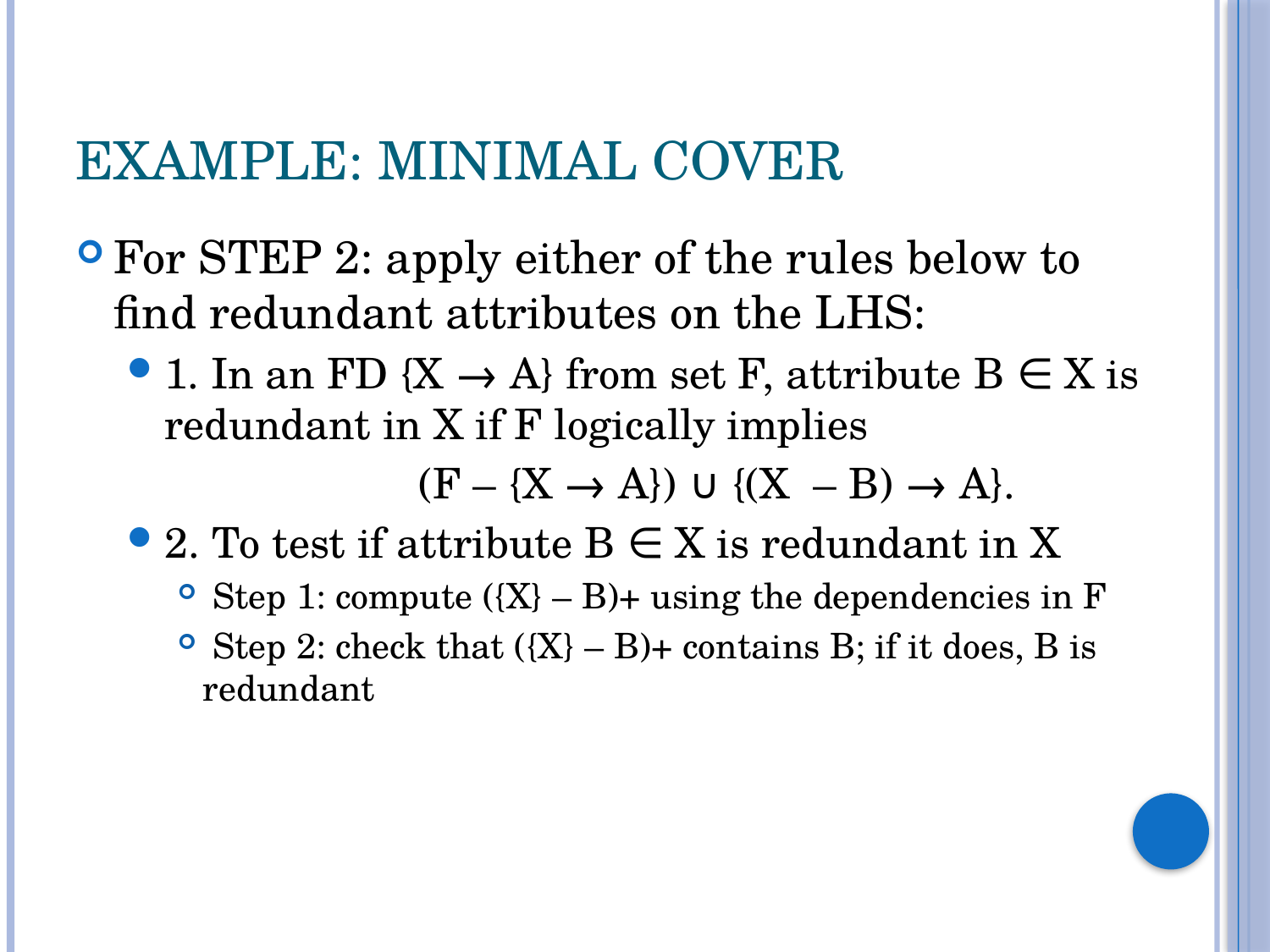

# Example: Minimal Cover
For STEP 2: apply either of the rules below to find redundant attributes on the LHS:
1. In an FD {X → A} from set F, attribute B ∈ X is redundant in X if F logically implies
			(F – {X → A}) ∪ {(X  – B) → A}.
2. To test if attribute B ∈ X is redundant in X
 Step 1: compute ({X} – B)+ using the dependencies in F
 Step 2: check that ({X} – B)+ contains B; if it does, B is redundant